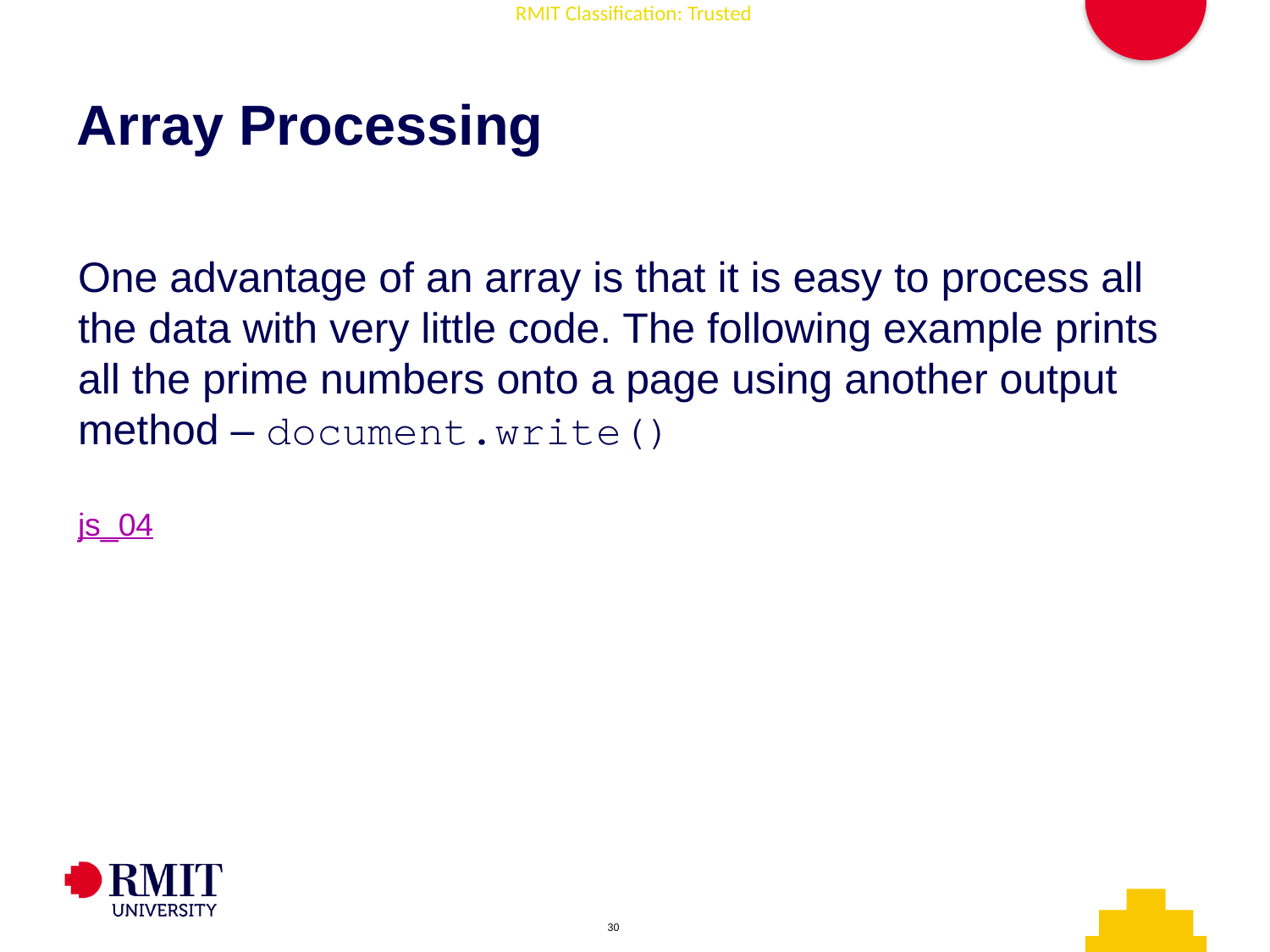

# Array Processing
One advantage of an array is that it is easy to process all the data with very little code. The following example prints all the prime numbers onto a page using another output method – document.write()

js_04
AD006 Associate Degree in IT